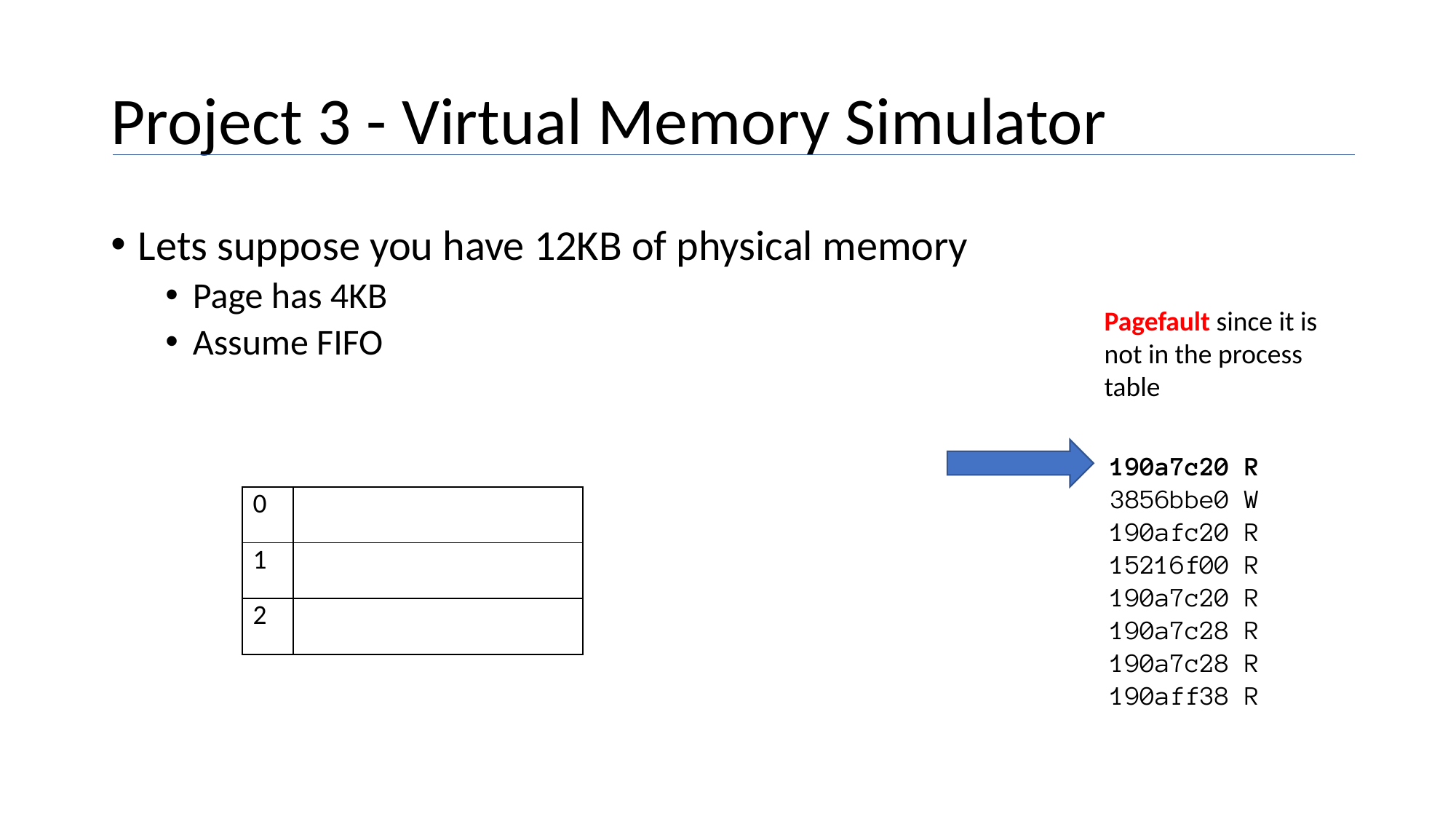

# Project 3 - Virtual Memory Simulator
Lets suppose you have 12KB of physical memory
Page has 4KB
Assume FIFO
Pagefault since it is not in the process table

190a7c20 R
3856bbe0 W
190afc20 R
15216f00 R
190a7c20 R
190a7c28 R
190a7c28 R
190aff38 R
| 0 |  |
| --- | --- |
| 1 |  |
| 2 |  |